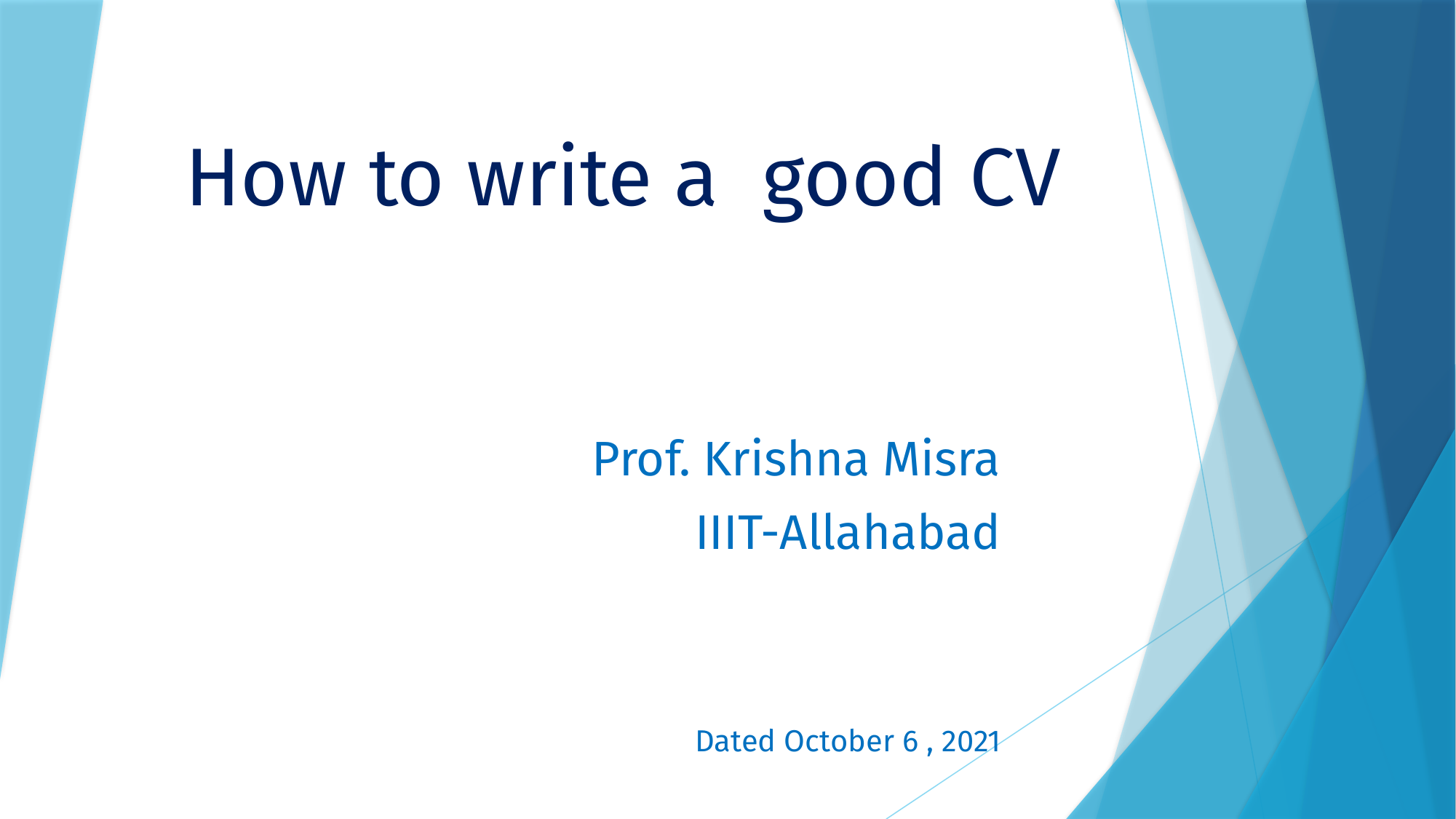

# How to write a  good CV

 Prof. Krishna Misra
IIIT-Allahabad

Dated October 6 , 2021